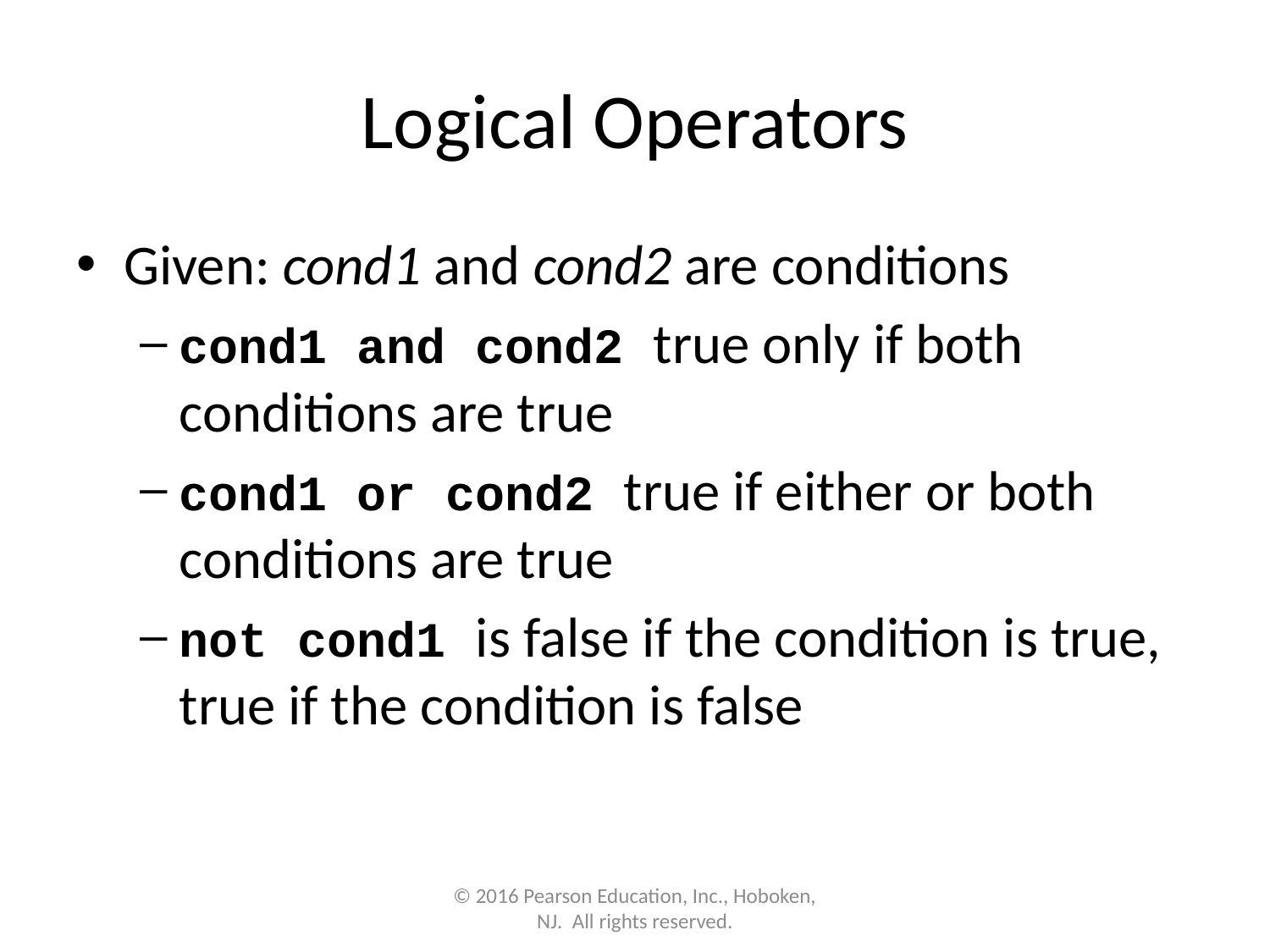

# Logical Operators
Given: cond1 and cond2 are conditions
cond1 and cond2 true only if both conditions are true
cond1 or cond2 true if either or both conditions are true
not cond1 is false if the condition is true, true if the condition is false

© 2016 Pearson Education, Inc., Hoboken, NJ.  All rights reserved.